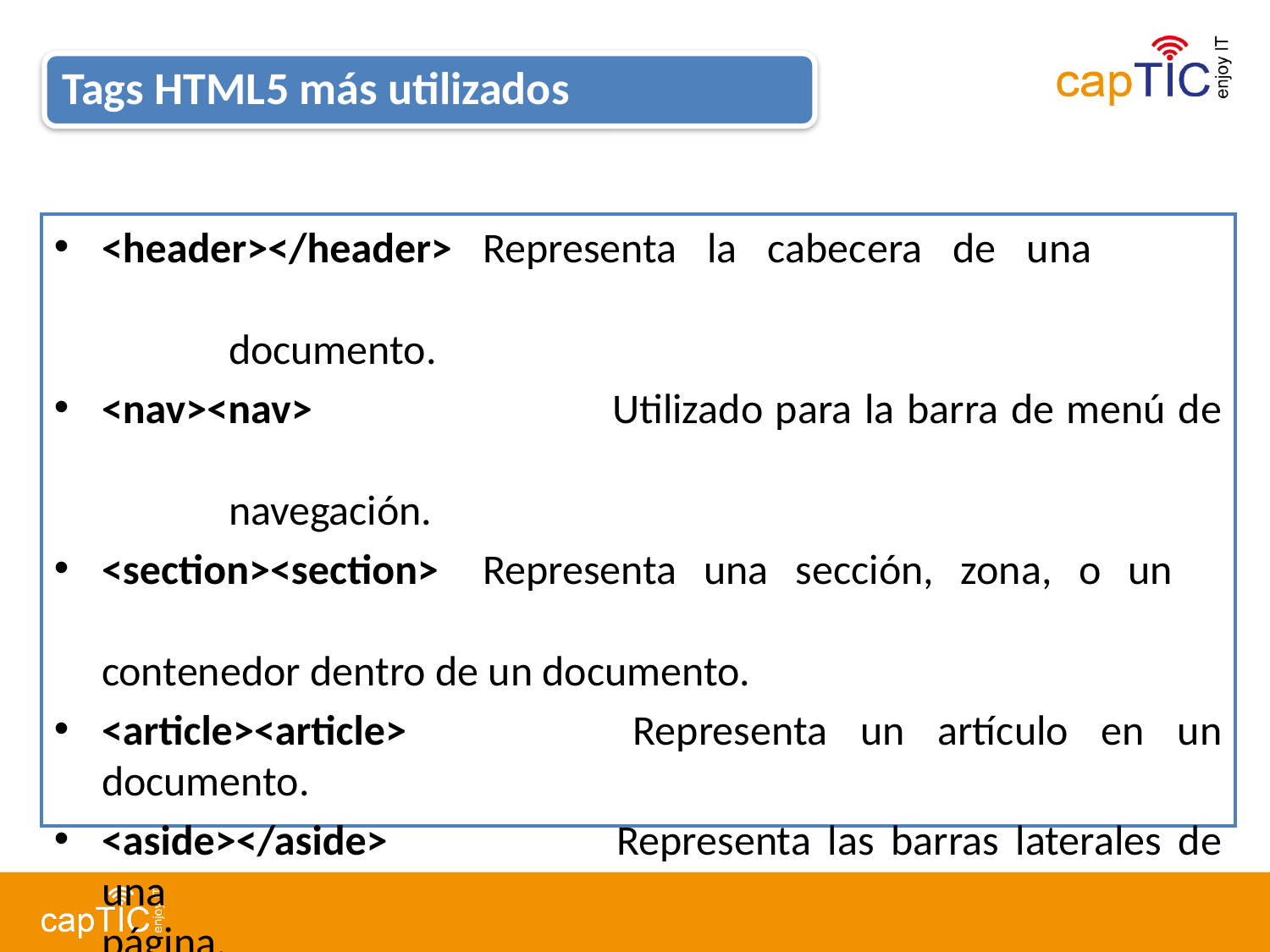

Tags HTML5 más utilizados
<header></header>	Representa la cabecera de una 										documento.
<nav><nav> 			Utilizado para la barra de menú de 									navegación.
<section><section>	Representa una sección, zona, o un 									contenedor dentro de un documento.
<article><article> 		Representa un artículo en un documento.
<aside></aside> 		Representa las barras laterales de una 								página.
<footer></footer> 		Representa el pie de página de un 									documento.
HTML.